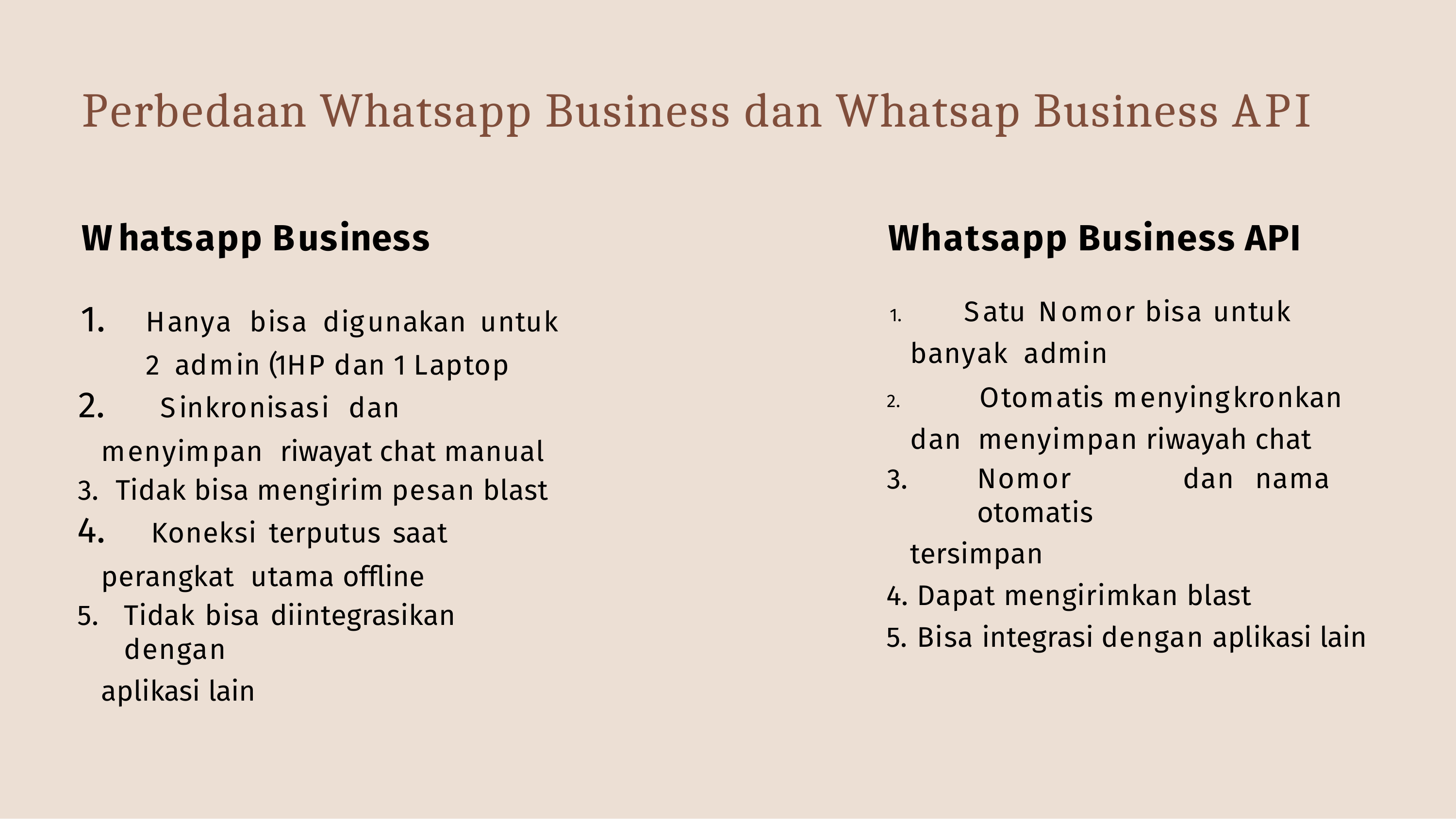

# Perbedaan Whatsapp Business dan Whatsap Business API
Whatsapp Business
	Hanya	bisa	digunakan	untuk	2  admin (1HP dan 1 Laptop
	Sinkronisasi	dan	menyimpan  riwayat chat manual
Tidak bisa mengirim pesan blast
	Koneksi terputus saat perangkat  utama offline
Tidak bisa diintegrasikan dengan
aplikasi lain
Whatsapp Business API
	Satu	Nomor	bisa	untuk	banyak  admin
	Otomatis	menyingkronkan	dan  menyimpan riwayah chat
Nomor	dan	nama	otomatis
tersimpan
Dapat mengirimkan blast
Bisa integrasi dengan aplikasi lain
3.